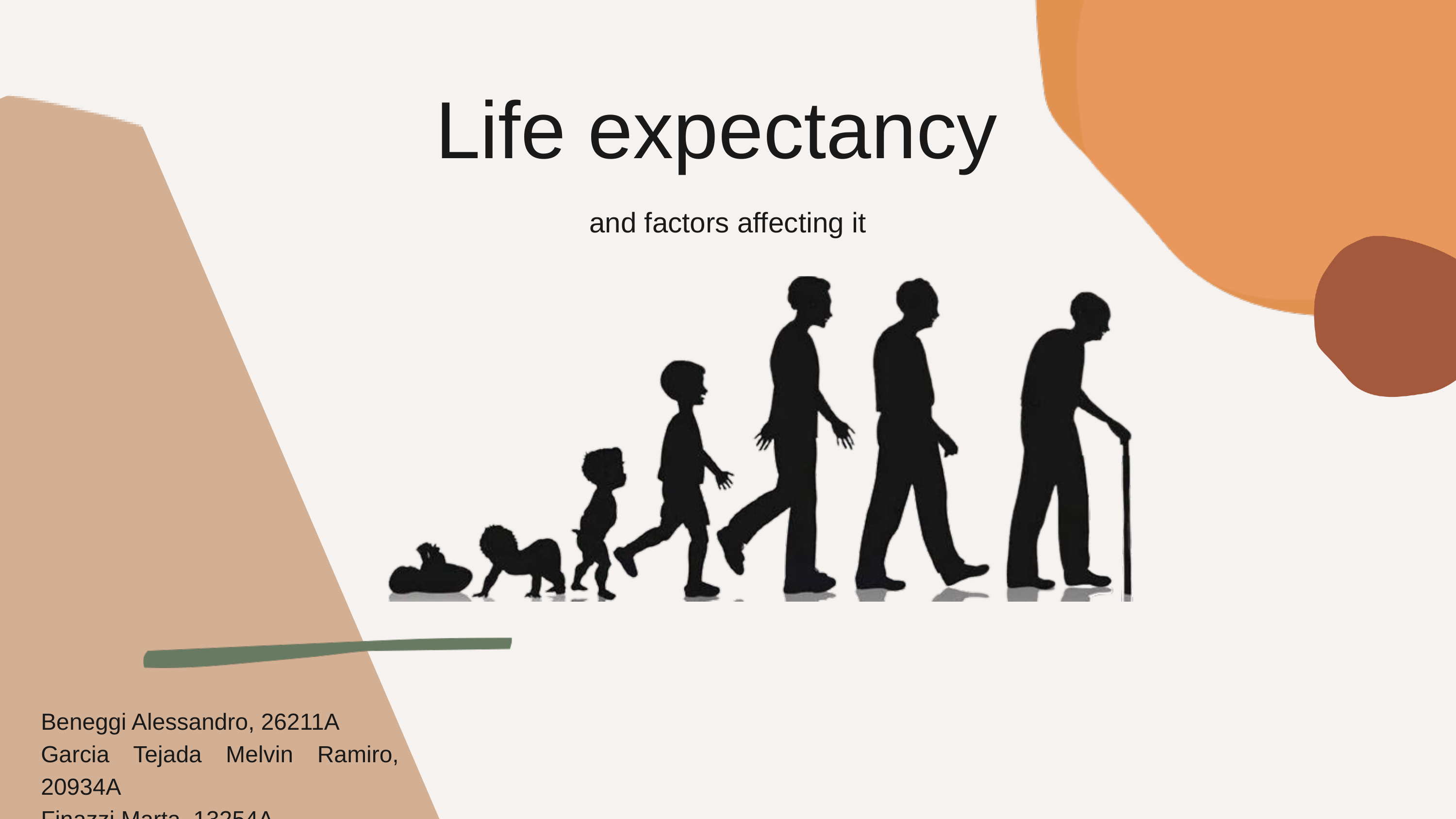

Life expectancy
and factors affecting it

Beneggi Alessandro, 26211A
Garcia Tejada Melvin Ramiro, 20934A
Finazzi Marta, 13254A